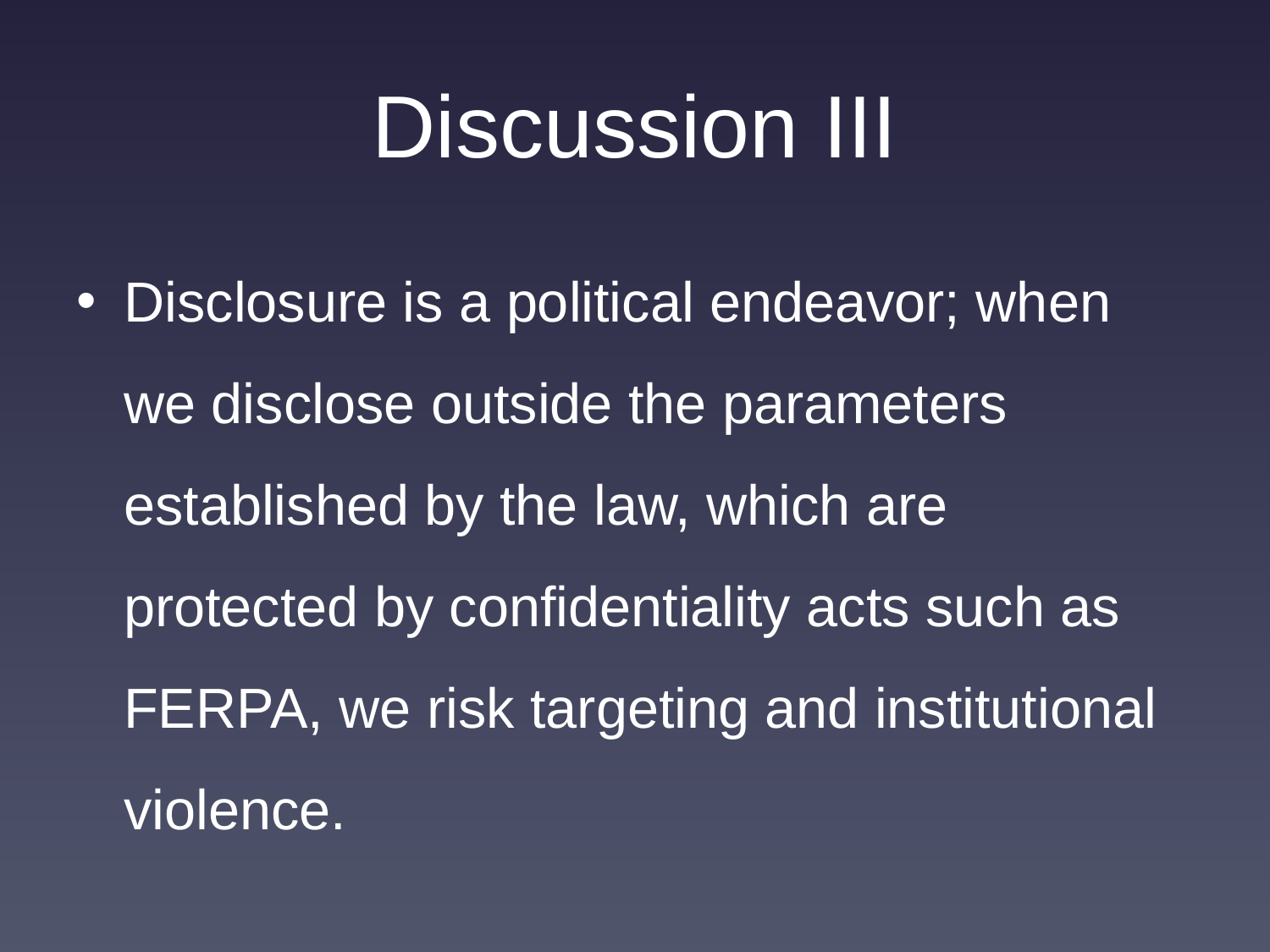

# Discussion III
Disclosure is a political endeavor; when we disclose outside the parameters established by the law, which are protected by confidentiality acts such as FERPA, we risk targeting and institutional violence.